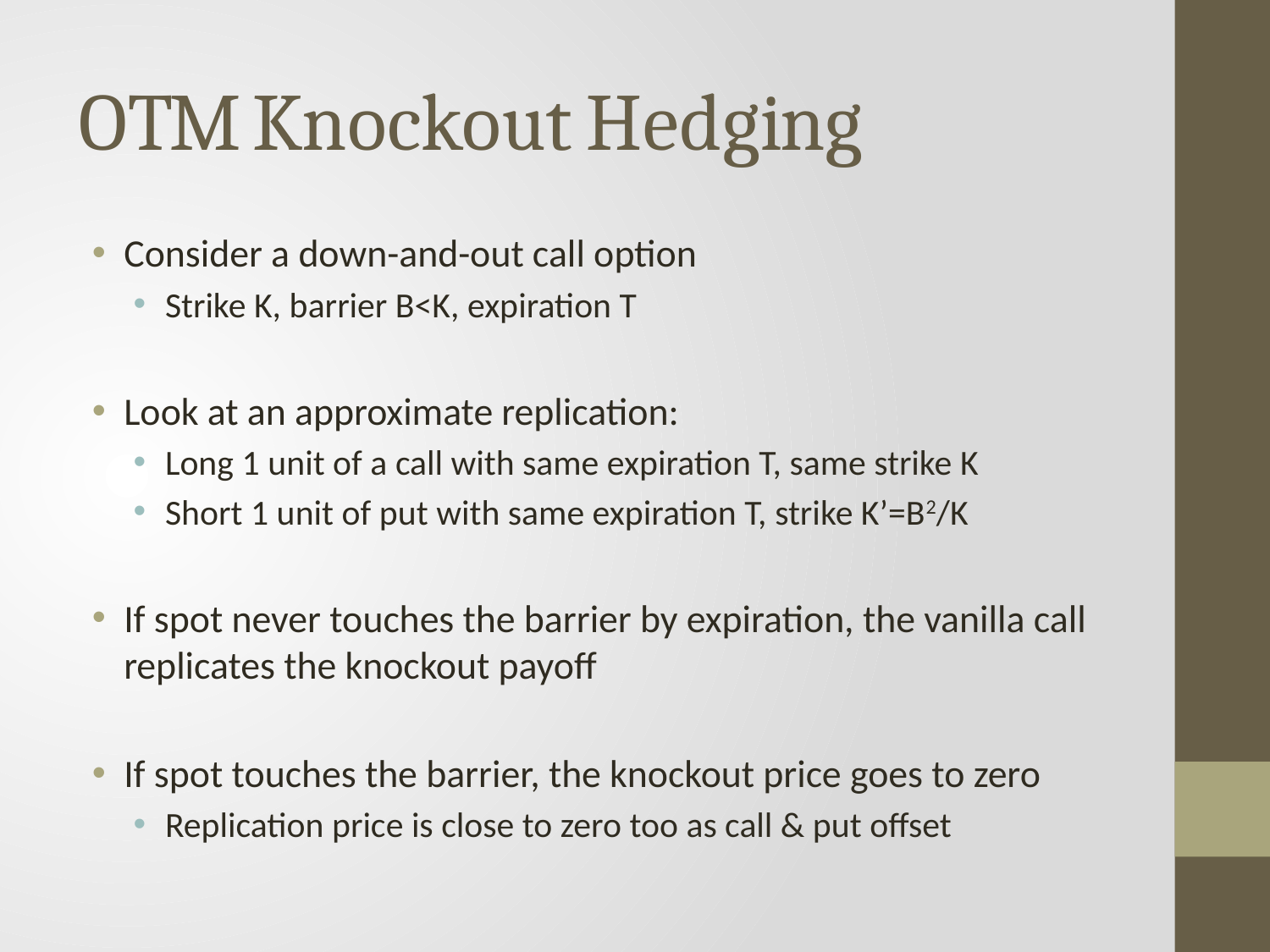

# OTM Knockout Hedging
Consider a down-and-out call option
Strike K, barrier B<K, expiration T

Look at an approximate replication:
Long 1 unit of a call with same expiration T, same strike K
Short 1 unit of put with same expiration T, strike K’=B2/K

If spot never touches the barrier by expiration, the vanilla call replicates the knockout payoff

If spot touches the barrier, the knockout price goes to zero
Replication price is close to zero too as call & put offset